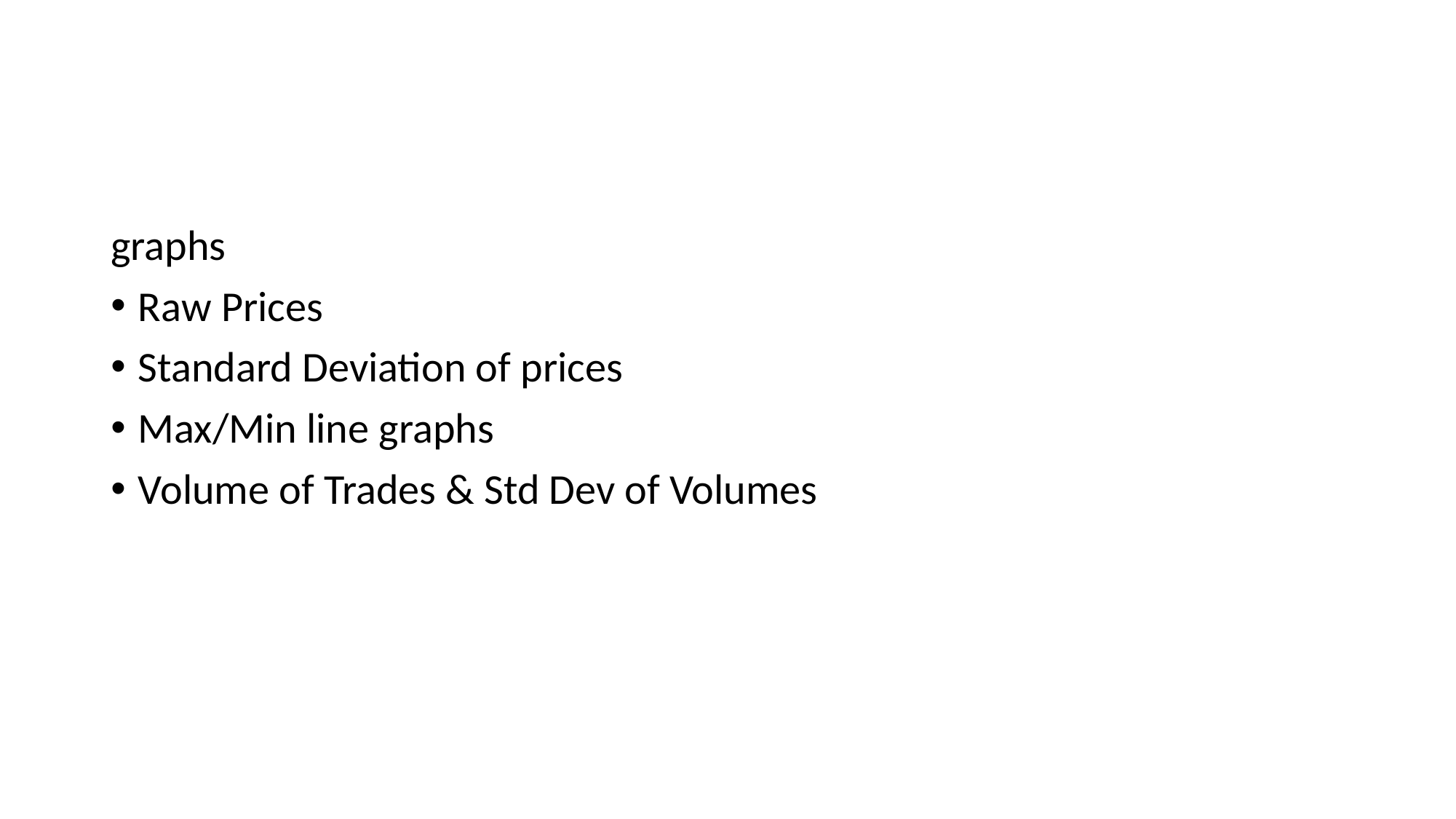

#
graphs
Raw Prices
Standard Deviation of prices
Max/Min line graphs
Volume of Trades & Std Dev of Volumes